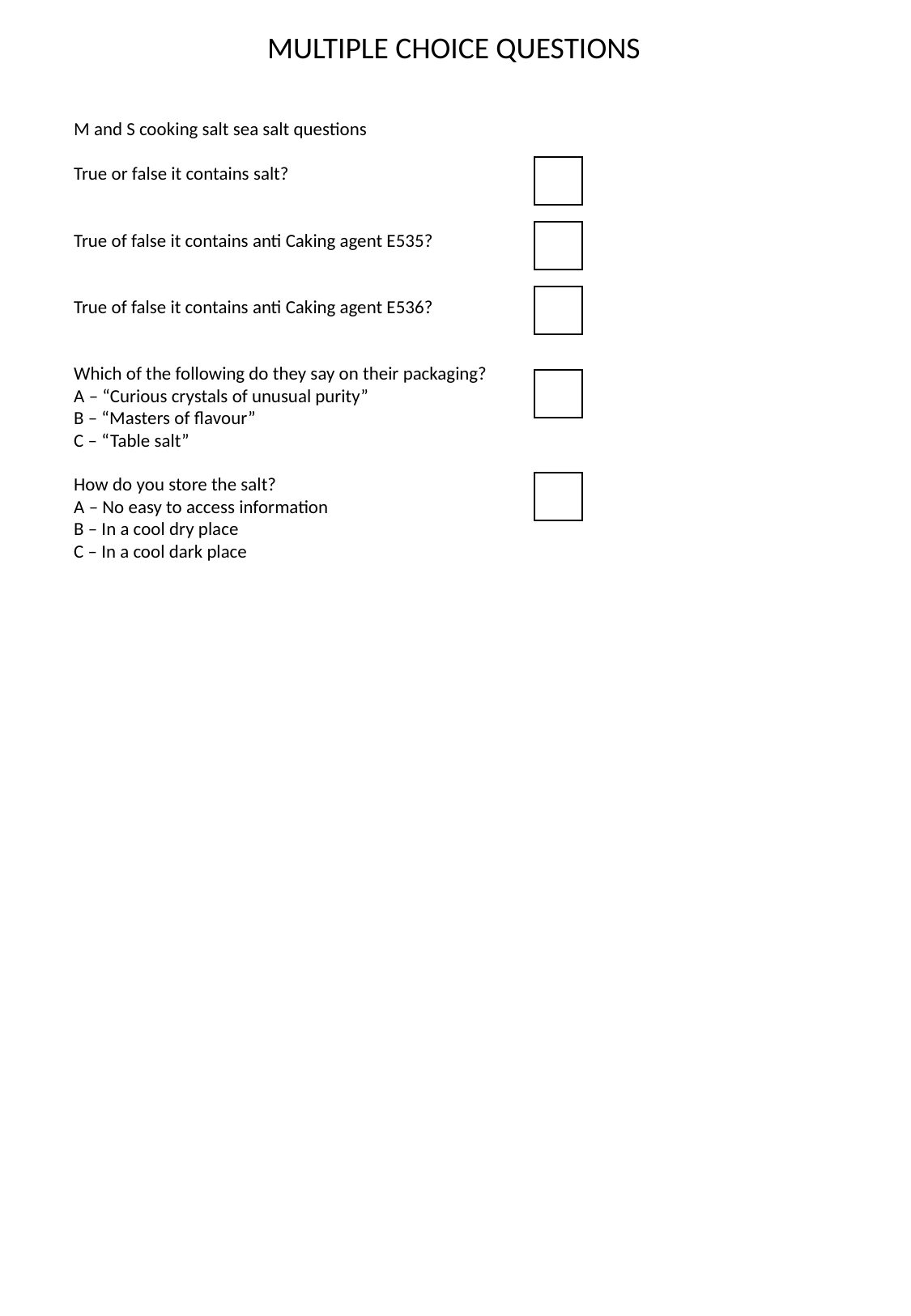

MULTIPLE CHOICE QUESTIONS
M and S cooking salt sea salt questions

True or false it contains salt?

True of false it contains anti Caking agent E535?

True of false it contains anti Caking agent E536?

Which of the following do they say on their packaging?
A – “Curious crystals of unusual purity”
B – “Masters of flavour”
C – “Table salt”

How do you store the salt?
A – No easy to access information
B – In a cool dry place
C – In a cool dark place